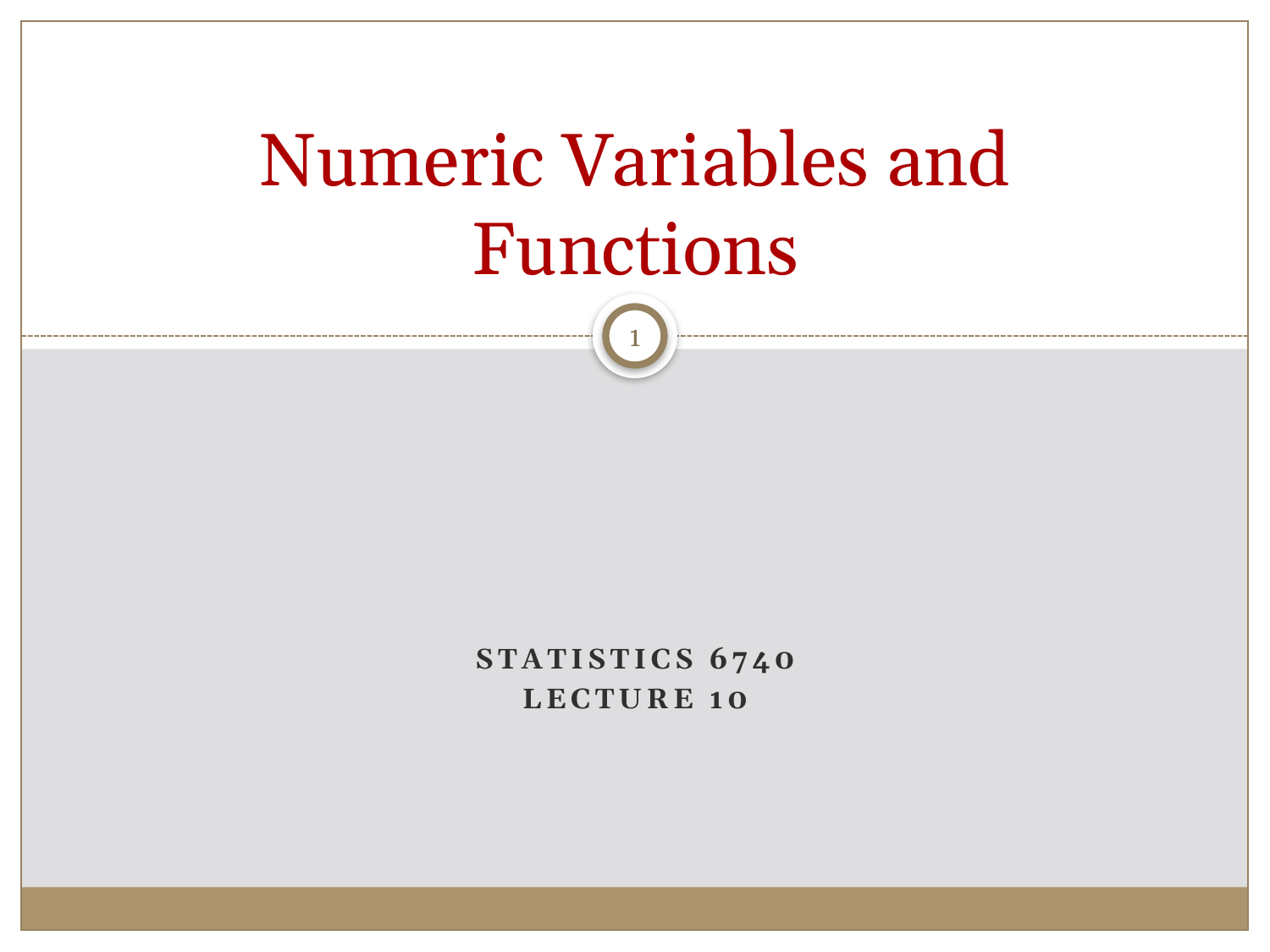

# Numeric Variables and Functions
1
Statistics 6740
Lecture 10